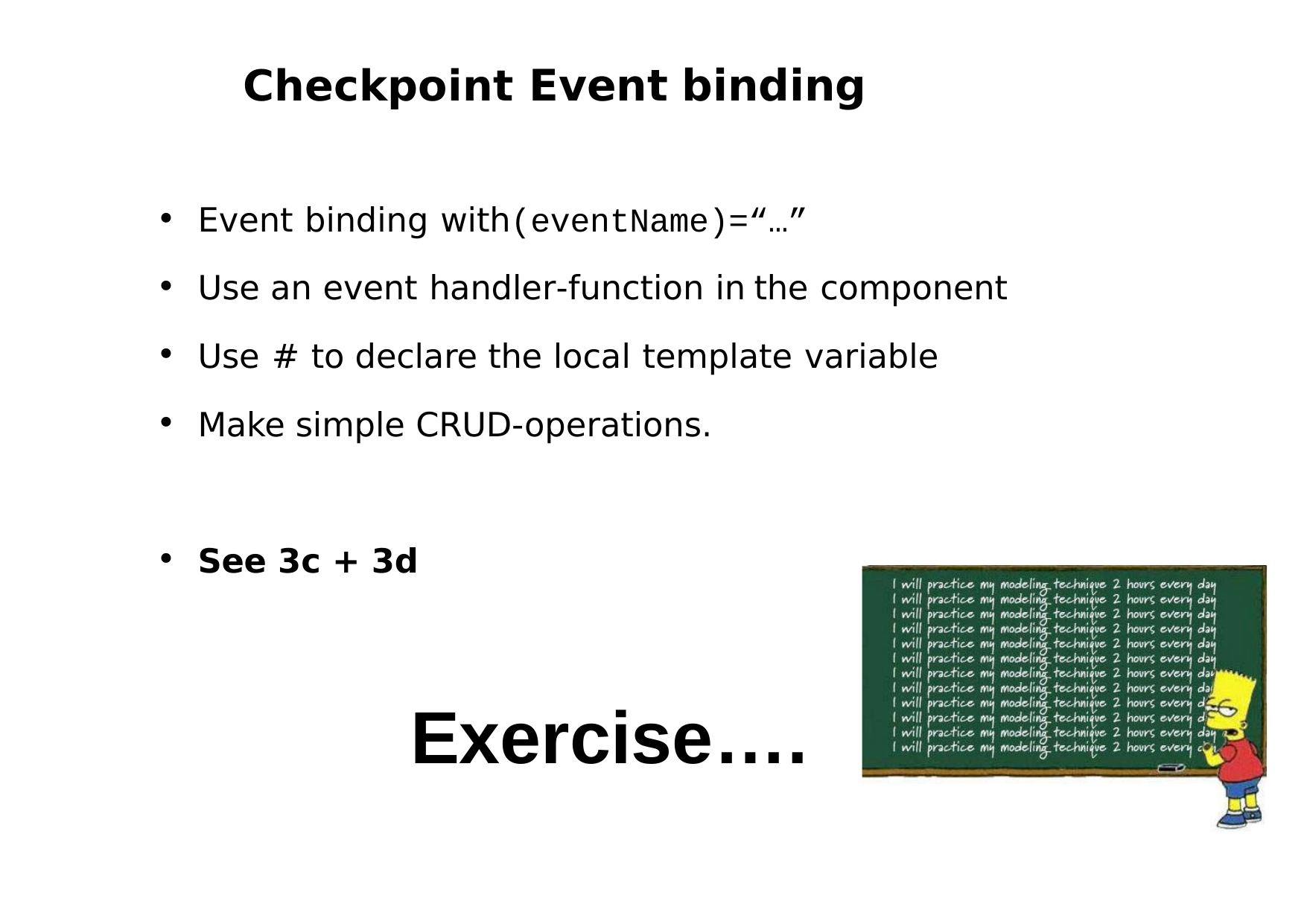

# Checkpoint Event binding
Event binding with(eventName)=“…”
Use an event handler-function in the component
Use # to declare the local template variable
Make simple CRUD-operations.

See 3c + 3d

Exercise….